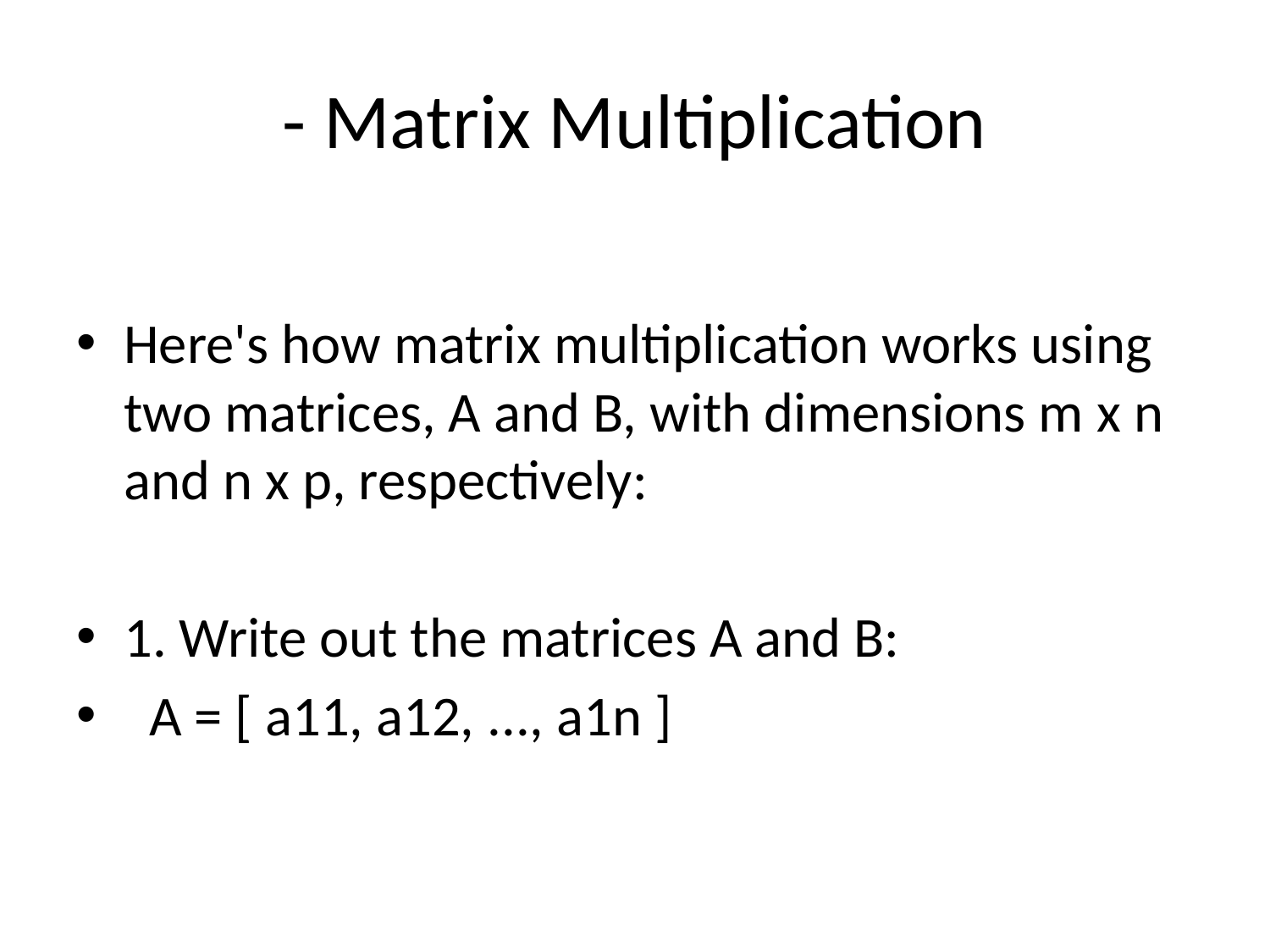

# - Matrix Multiplication

Here's how matrix multiplication works using two matrices, A and B, with dimensions m x n and n x p, respectively:

1. Write out the matrices A and B:
  A = [ a11, a12, ..., a1n ]